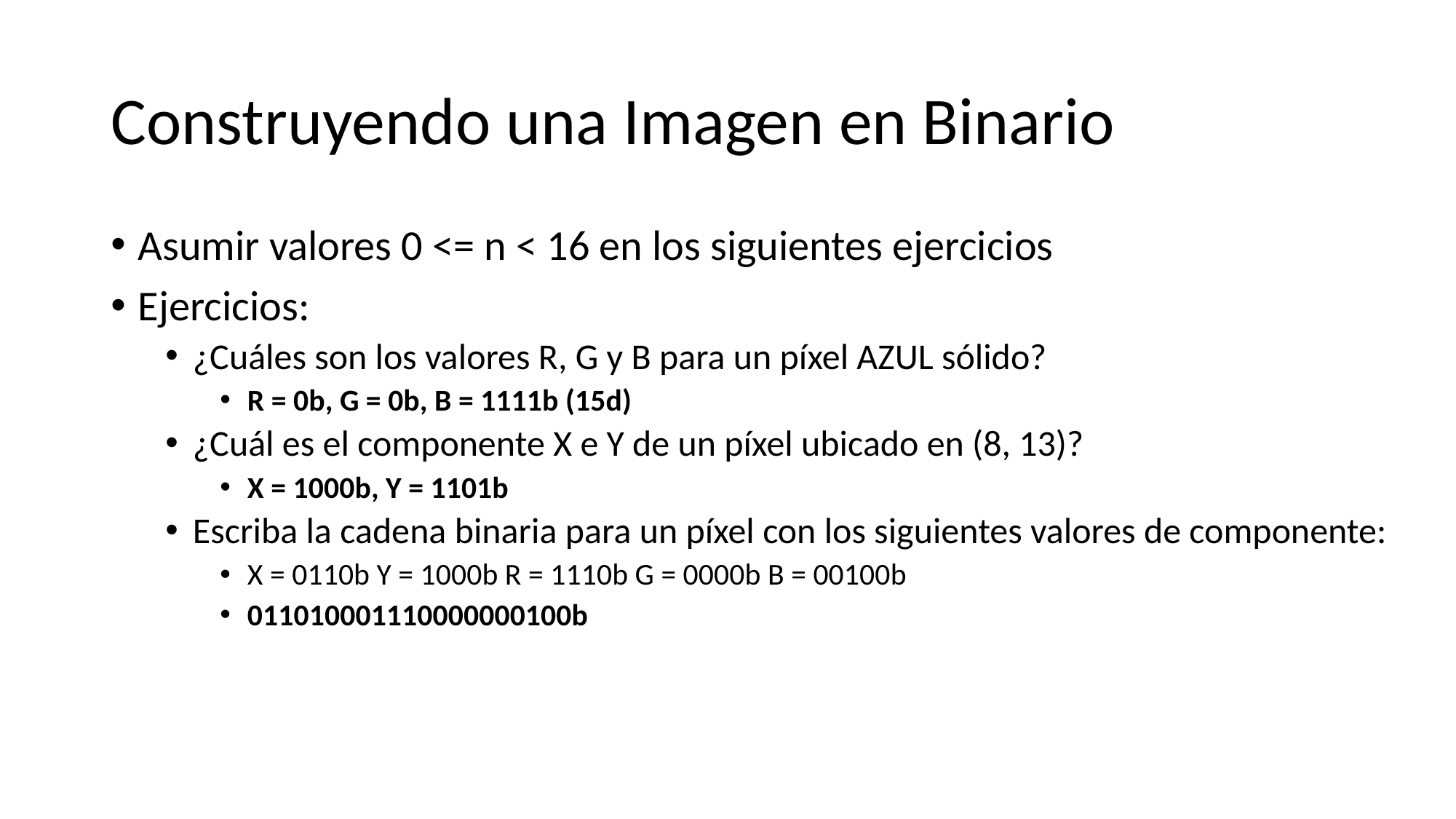

# Construyendo una Imagen en Binario
Asumir valores 0 <= n < 16 en los siguientes ejercicios
Ejercicios:
¿Cuáles son los valores R, G y B para un píxel AZUL sólido?
R = 0b, G = 0b, B = 1111b (15d)
¿Cuál es el componente X e Y de un píxel ubicado en (8, 13)?
X = 1000b, Y = 1101b
Escriba la cadena binaria para un píxel con los siguientes valores de componente:
X = 0110b Y = 1000b R = 1110b G = 0000b B = 00100b
011010001110000000100b